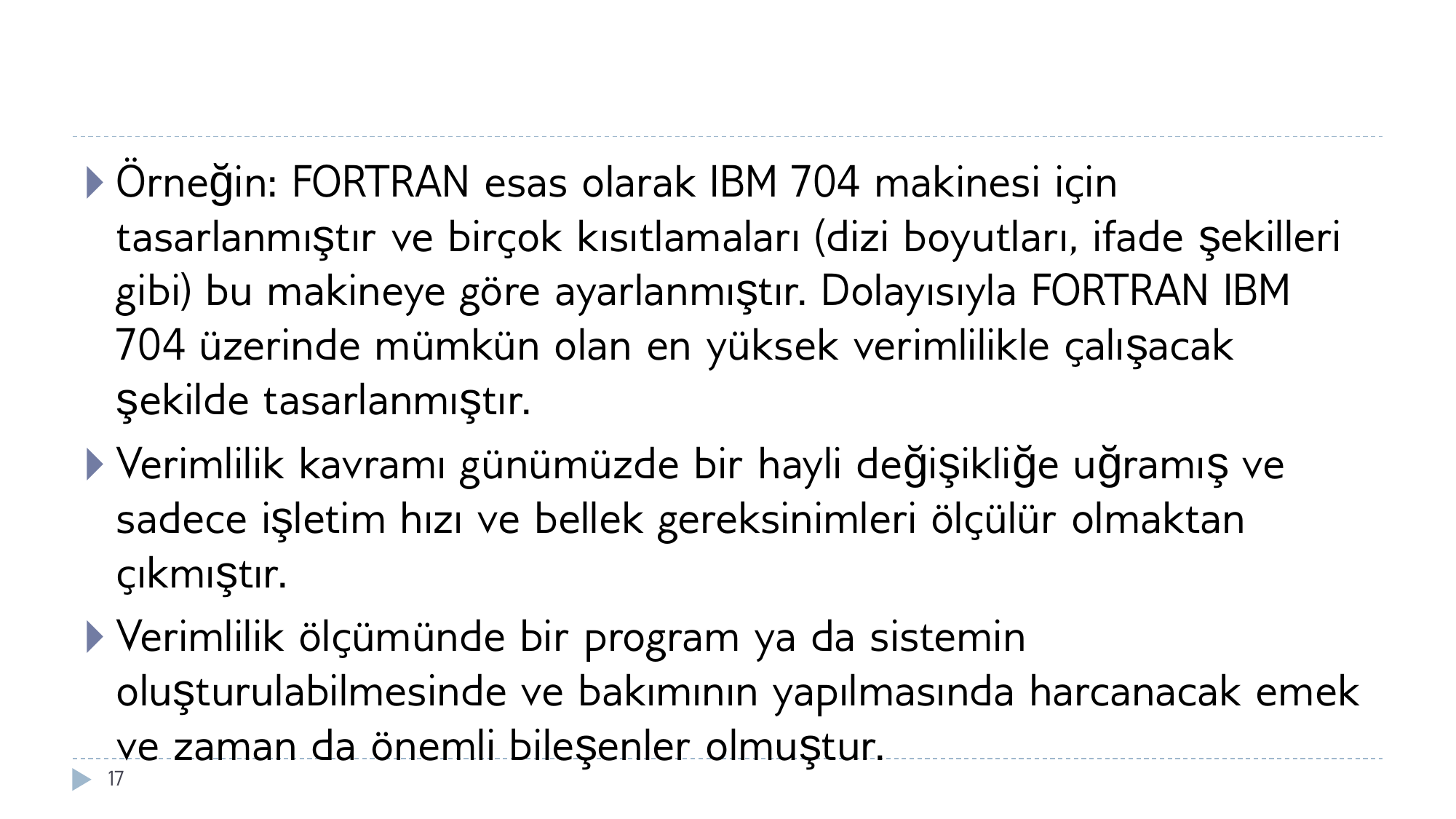

#
Örneğin: FORTRAN esas olarak IBM 704 makinesi için tasarlanmıştır ve birçok kısıtlamaları (dizi boyutları, ifade şekilleri gibi) bu makineye göre ayarlanmıştır. Dolayısıyla FORTRAN IBM 704 üzerinde mümkün olan en yüksek verimlilikle çalışacak şekilde tasarlanmıştır.
Verimlilik kavramı günümüzde bir hayli değişikliğe uğramış ve sadece işletim hızı ve bellek gereksinimleri ölçülür olmaktan çıkmıştır.
Verimlilik ölçümünde bir program ya da sistemin oluşturulabilmesinde ve bakımının yapılmasında harcanacak emek ve zaman da önemli bileşenler olmuştur.
17